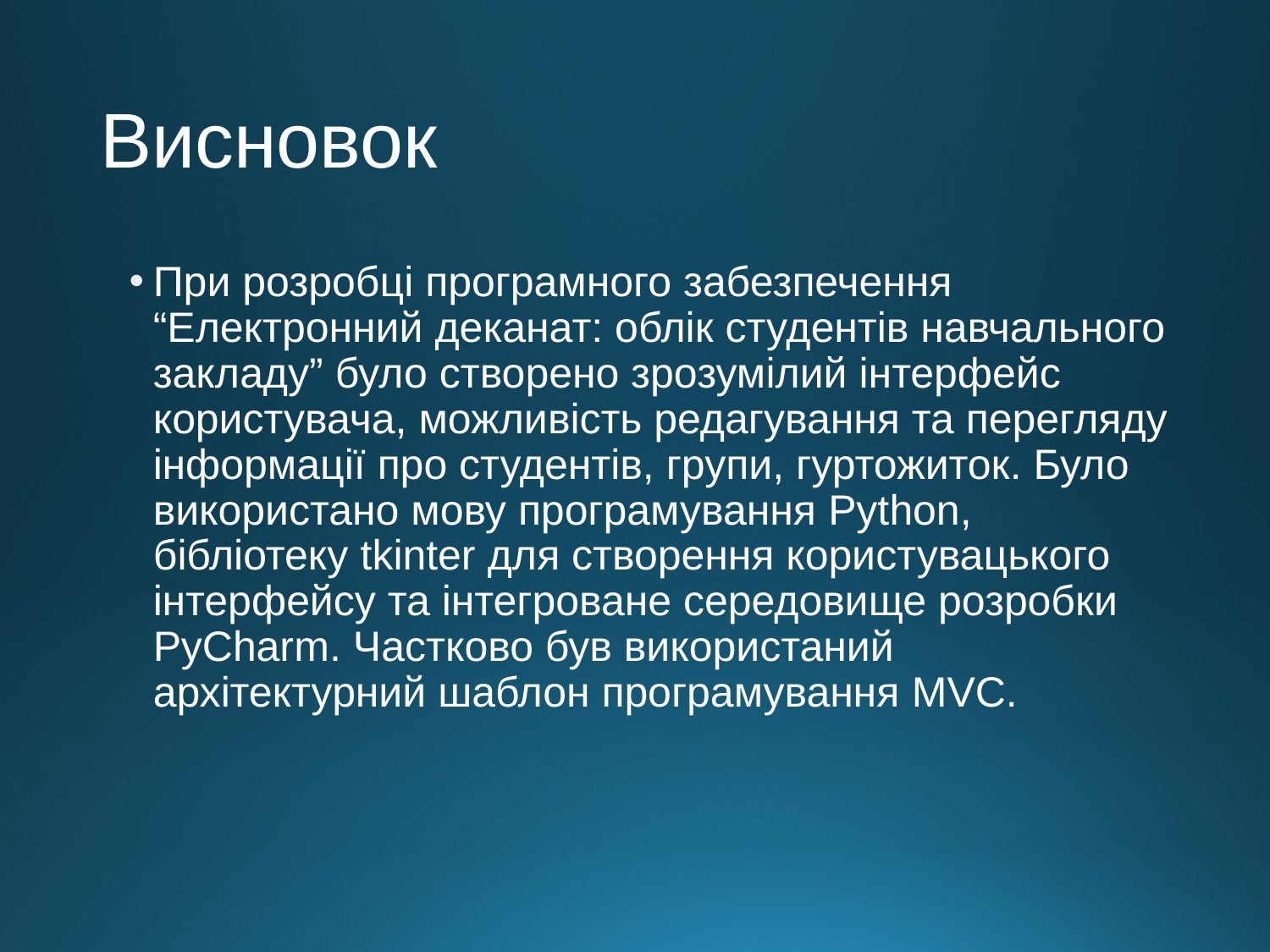

# Висновок
При розробці програмного забезпечення “Електронний деканат: облік студентів навчального закладу” було створено зрозумілий інтерфейс користувача, можливість редагування та перегляду інформації про студентів, групи, гуртожиток. Було використано мову програмування Python, бібліотеку tkinter для створення користувацького інтерфейсу та інтегроване середовище розробки PyCharm. Частково був використаний архітектурний шаблон програмування MVC.